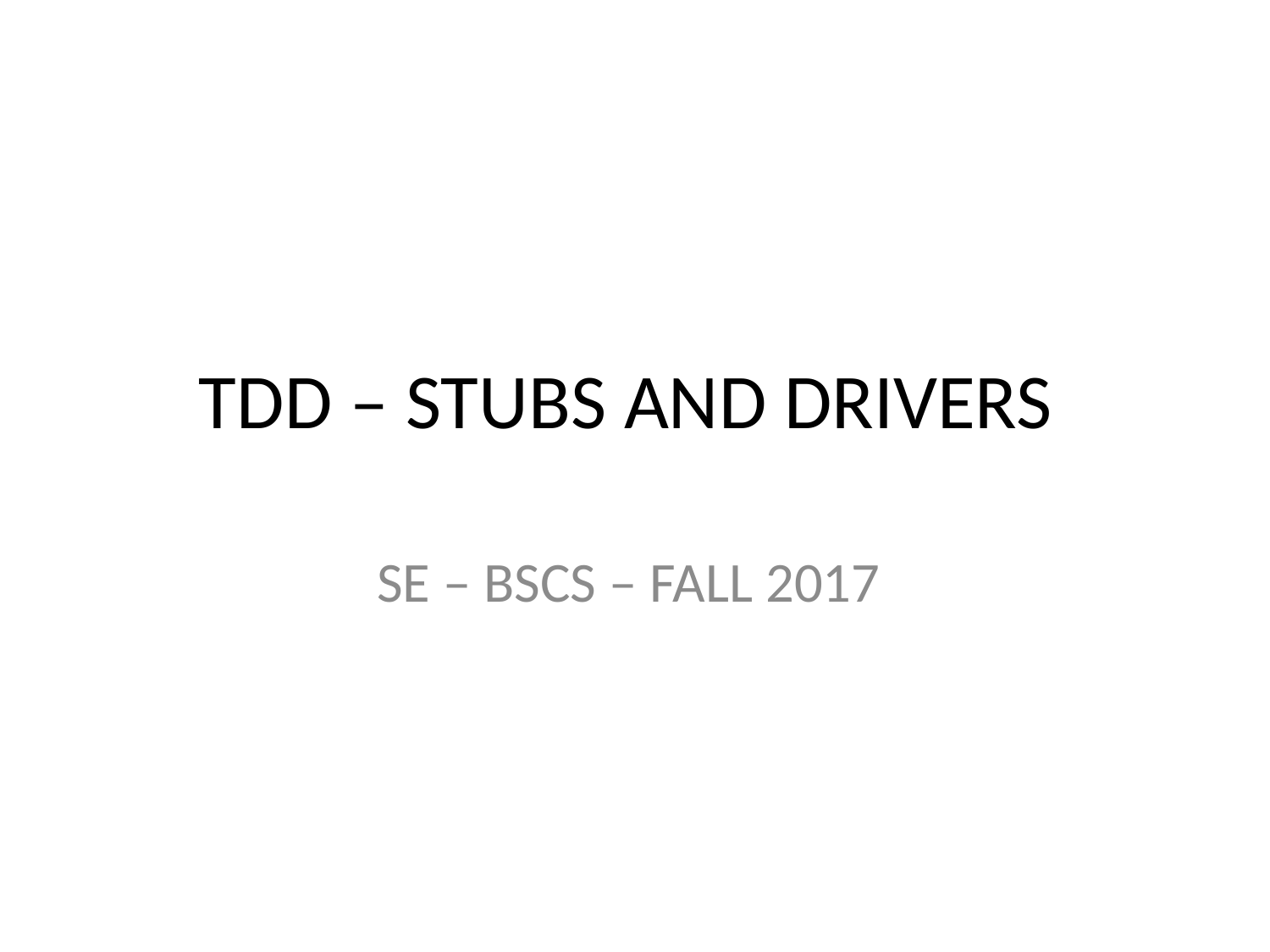

# TDD – STUBS AND DRIVERS
SE – BSCS – FALL 2017